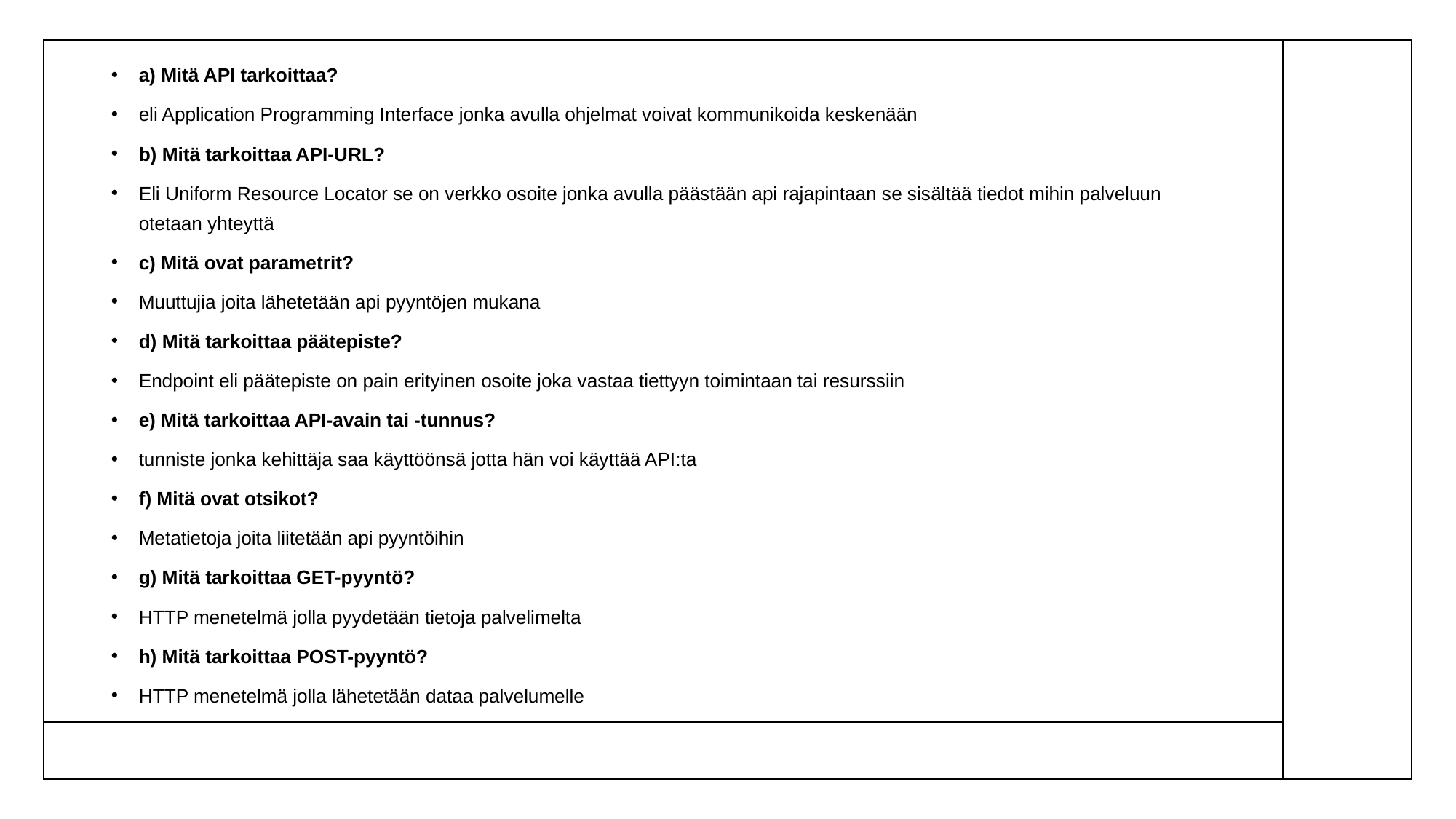

#
a) Mitä API tarkoittaa?
eli Application Programming Interface jonka avulla ohjelmat voivat kommunikoida keskenään
b) Mitä tarkoittaa API-URL?
Eli Uniform Resource Locator se on verkko osoite jonka avulla päästään api rajapintaan se sisältää tiedot mihin palveluun otetaan yhteyttä
c) Mitä ovat parametrit?
Muuttujia joita lähetetään api pyyntöjen mukana
d) Mitä tarkoittaa päätepiste?
Endpoint eli päätepiste on pain erityinen osoite joka vastaa tiettyyn toimintaan tai resurssiin
e) Mitä tarkoittaa API-avain tai -tunnus?
tunniste jonka kehittäja saa käyttöönsä jotta hän voi käyttää API:ta
f) Mitä ovat otsikot?
Metatietoja joita liitetään api pyyntöihin
g) Mitä tarkoittaa GET-pyyntö?
HTTP menetelmä jolla pyydetään tietoja palvelimelta
h) Mitä tarkoittaa POST-pyyntö?
HTTP menetelmä jolla lähetetään dataa palvelumelle